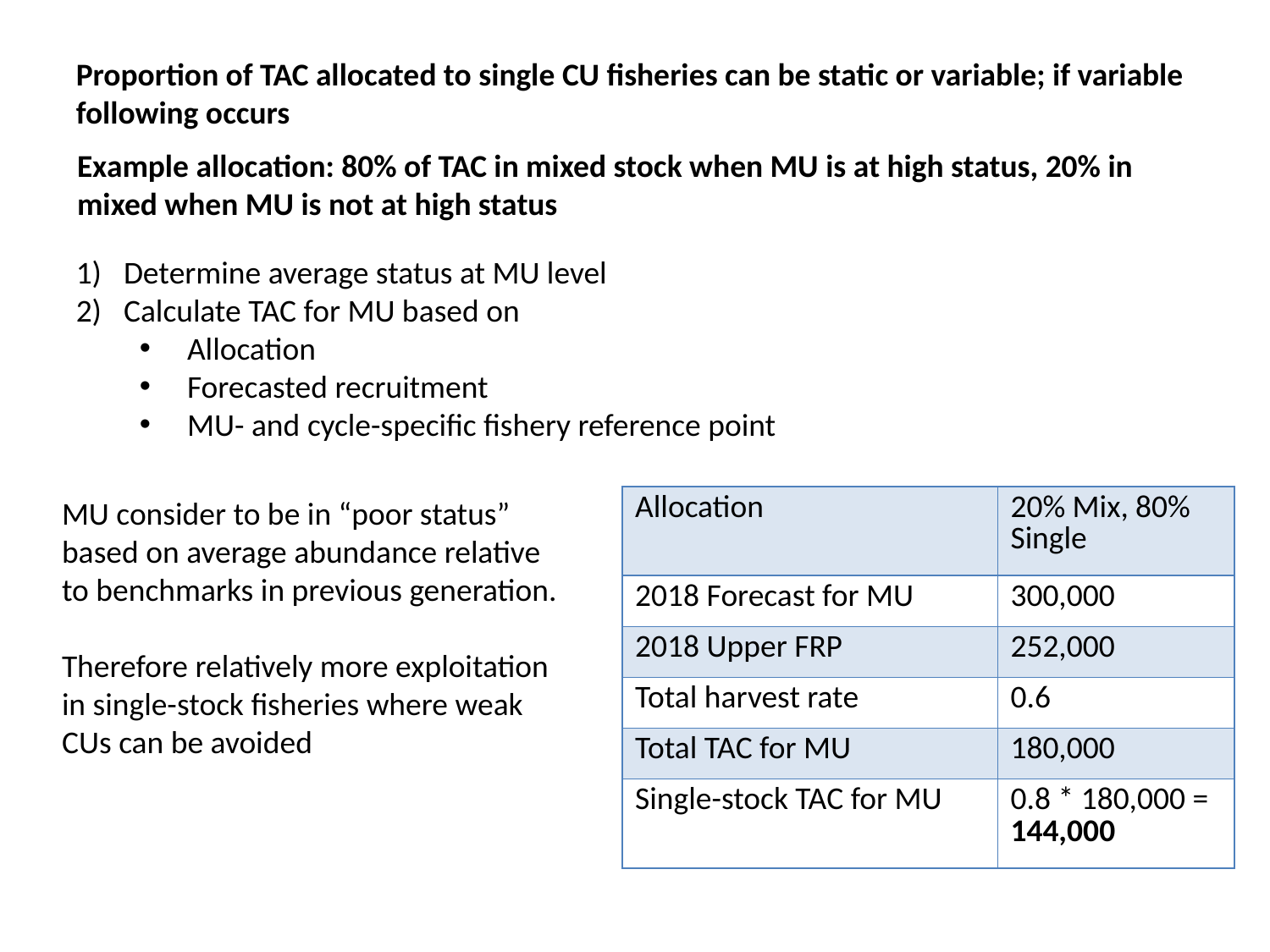

Proportion of TAC allocated to single CU fisheries can be static or variable; if variable following occurs
Example allocation: 80% of TAC in mixed stock when MU is at high status, 20% in mixed when MU is not at high status
Determine average status at MU level
Calculate TAC for MU based on
Allocation
Forecasted recruitment
MU- and cycle-specific fishery reference point
MU consider to be in “poor status” based on average abundance relative to benchmarks in previous generation.

Therefore relatively more exploitation in single-stock fisheries where weak CUs can be avoided
| Allocation | 20% Mix, 80% Single |
| --- | --- |
| 2018 Forecast for MU | 300,000 |
| 2018 Upper FRP | 252,000 |
| Total harvest rate | 0.6 |
| Total TAC for MU | 180,000 |
| Single-stock TAC for MU | 0.8 \* 180,000 = 144,000 |